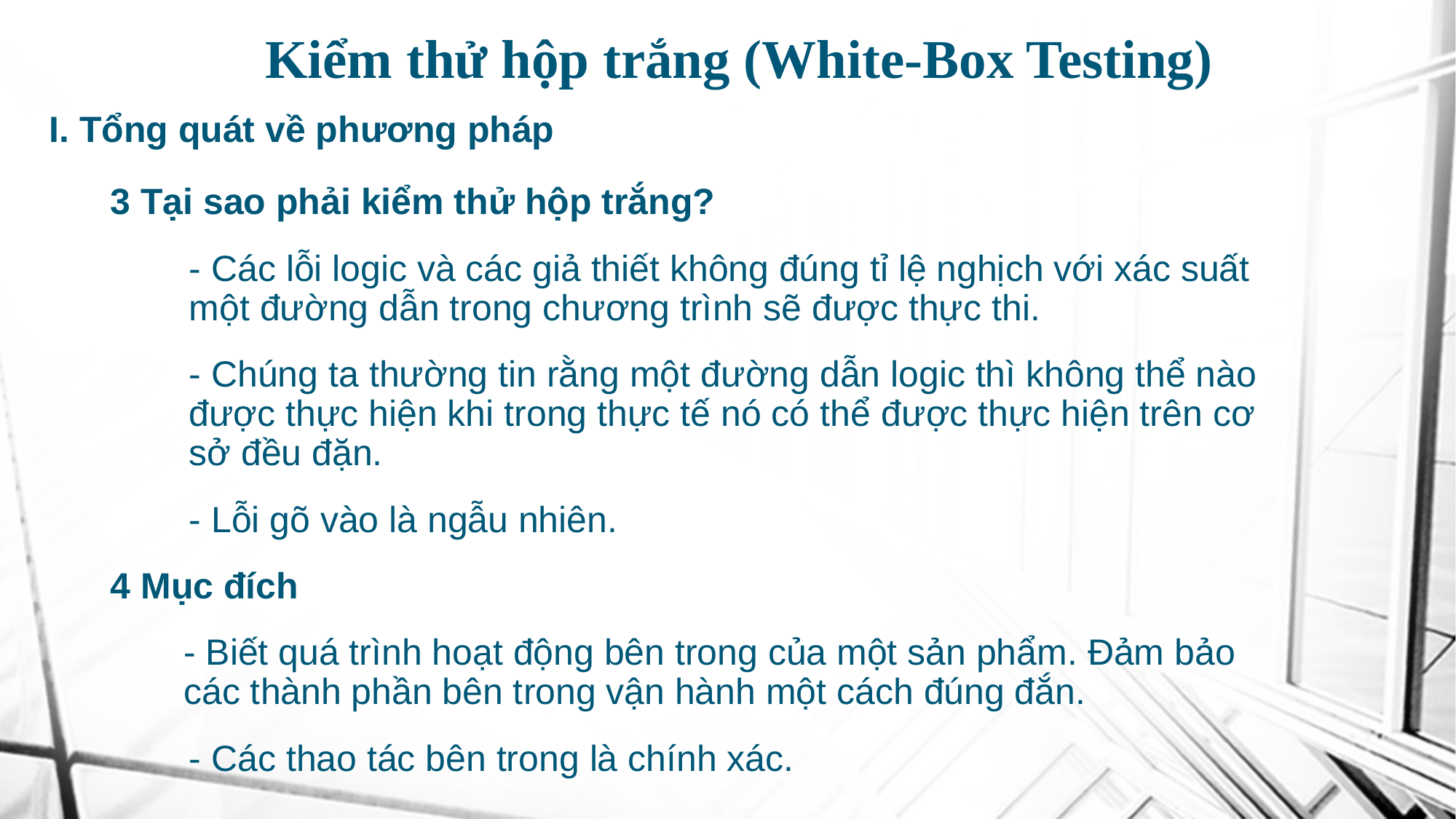

# Kiểm thử hộp trắng (White-Box Testing)
I. Tổng quát về phương pháp
   3 Tại sao phải kiểm thử hộp trắng?
	- Các lỗi logic và các giả thiết không đúng tỉ lệ nghịch với xác suất       	một đường dẫn trong chương trình sẽ được thực thi.
	- Chúng ta thường tin rằng một đường dẫn logic thì không thể nào 	được thực hiện khi trong thực tế nó có thể được thực hiện trên cơ 	sở đều đặn.
	- Lỗi gõ vào là ngẫu nhiên.
   4 Mục đích
	- Biết quá trình hoạt động bên trong của một sản phẩm. Đảm bảo        	các thành phần bên trong vận hành một cách đúng đắn.
	- Các thao tác bên trong là chính xác.